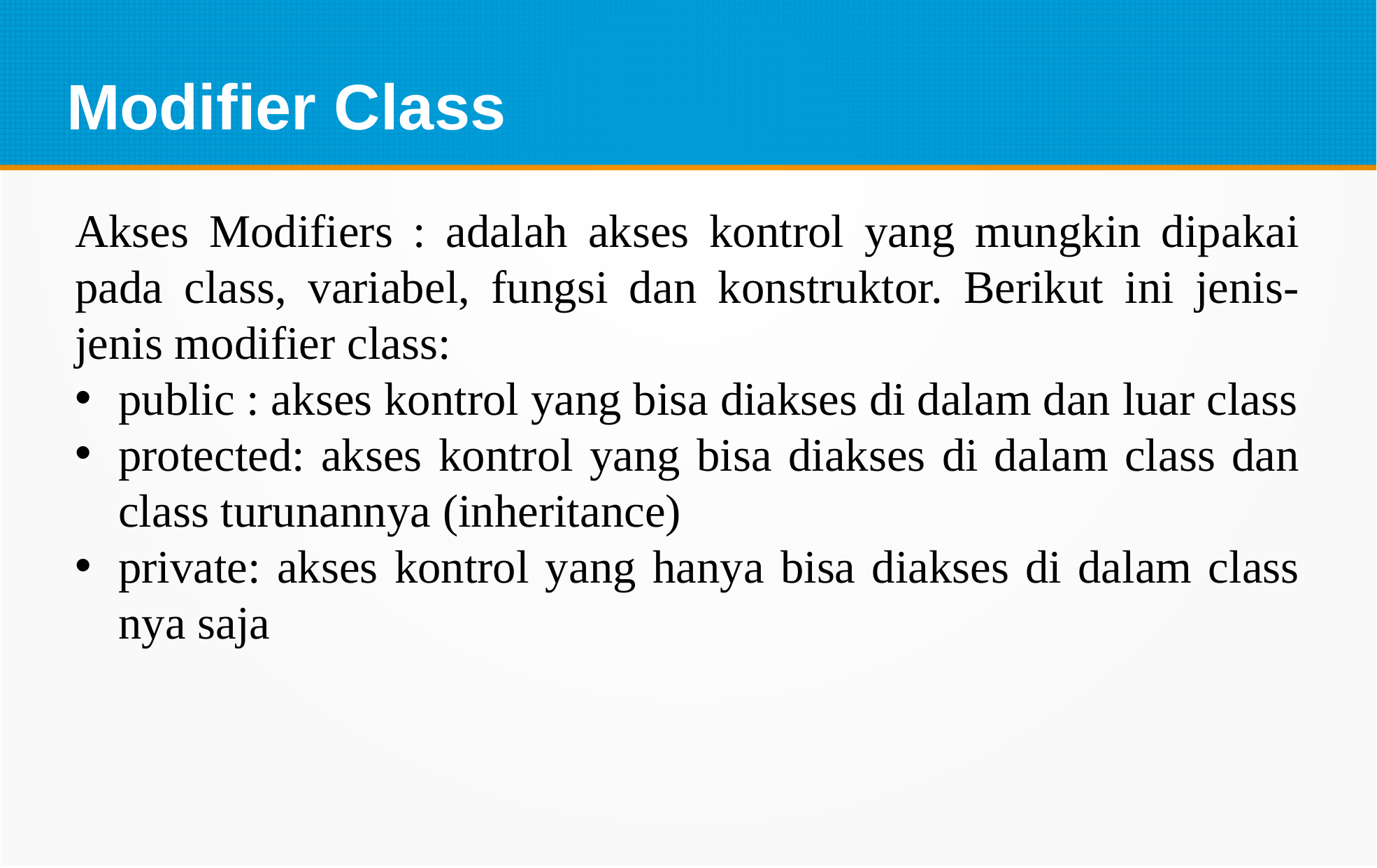

Modifier Class
Akses Modifiers : adalah akses kontrol yang mungkin dipakai pada class, variabel, fungsi dan konstruktor. Berikut ini jenis-jenis modifier class:
public : akses kontrol yang bisa diakses di dalam dan luar class
protected: akses kontrol yang bisa diakses di dalam class dan class turunannya (inheritance)
private: akses kontrol yang hanya bisa diakses di dalam class nya saja